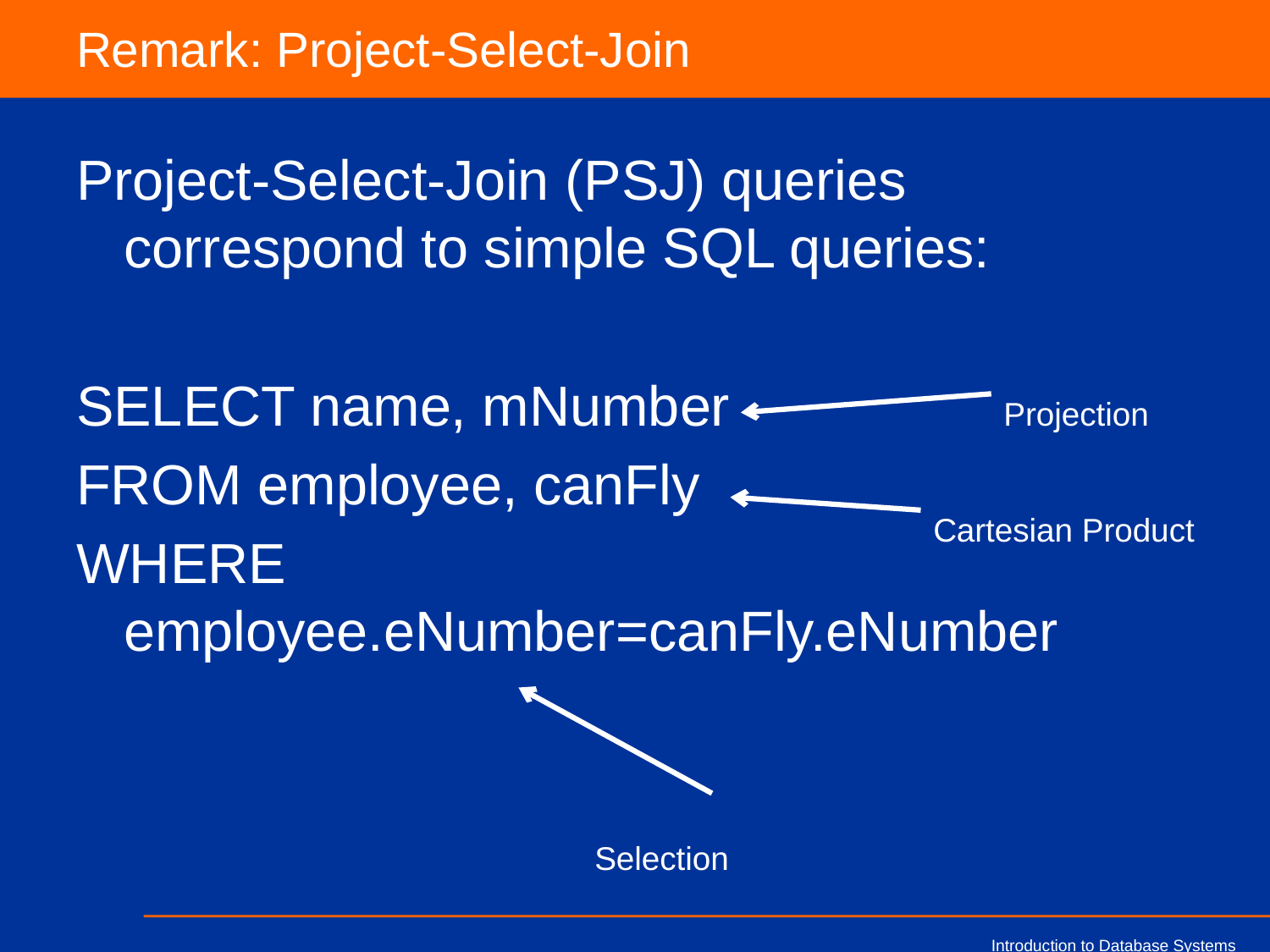

# Remark: Project-Select-Join
Project-Select-Join (PSJ) queries correspond to simple SQL queries:

SELECT name, mNumber
FROM employee, canFly
WHERE employee.eNumber=canFly.eNumber
Projection
Cartesian Product
Selection
Introduction to Database Systems